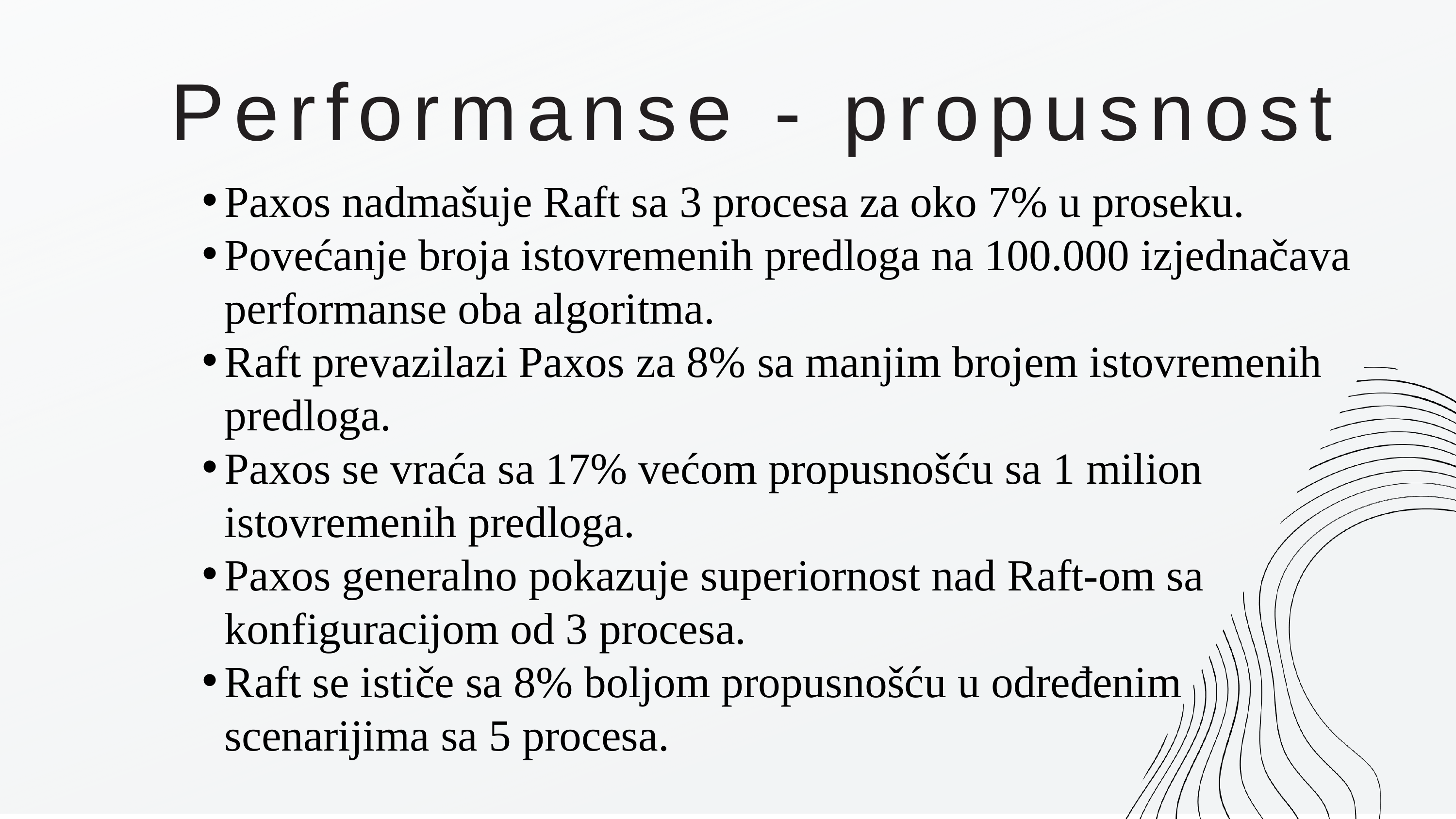

Performanse - propusnost
Paxos nadmašuje Raft sa 3 procesa za oko 7% u proseku.
Povećanje broja istovremenih predloga na 100.000 izjednačava performanse oba algoritma.
Raft prevazilazi Paxos za 8% sa manjim brojem istovremenih predloga.
Paxos se vraća sa 17% većom propusnošću sa 1 milion istovremenih predloga.
Paxos generalno pokazuje superiornost nad Raft-om sa konfiguracijom od 3 procesa.
Raft se ističe sa 8% boljom propusnošću u određenim scenarijima sa 5 procesa.